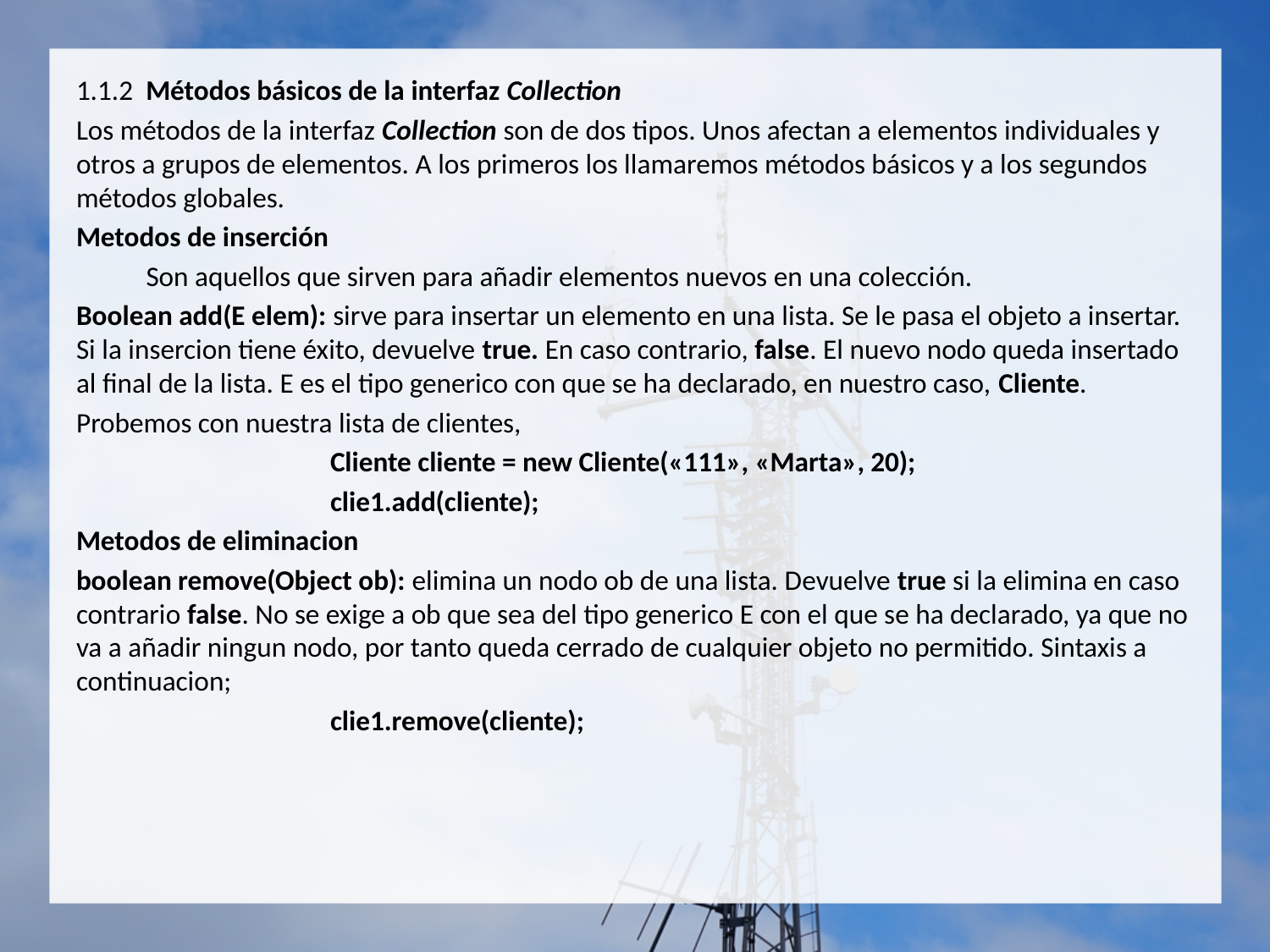

1.1.2  Métodos básicos de la interfaz Collection
Los métodos de la interfaz Collection son de dos tipos. Unos afectan a elementos individuales y otros a grupos de elementos. A los primeros los llamaremos métodos básicos y a los segundos métodos globales.
Metodos de inserción
           Son aquellos que sirven para añadir elementos nuevos en una colección.
Boolean add(E elem): sirve para insertar un elemento en una lista. Se le pasa el objeto a insertar. Si la insercion tiene éxito, devuelve true. En caso contrario, false. El nuevo nodo queda insertado al final de la lista. E es el tipo generico con que se ha declarado, en nuestro caso, Cliente.
Probemos con nuestra lista de clientes,
		Cliente cliente = new Cliente(«111», «Marta», 20);
		clie1.add(cliente);
Metodos de eliminacion
boolean remove(Object ob): elimina un nodo ob de una lista. Devuelve true si la elimina en caso contrario false. No se exige a ob que sea del tipo generico E con el que se ha declarado, ya que no va a añadir ningun nodo, por tanto queda cerrado de cualquier objeto no permitido. Sintaxis a continuacion;
		clie1.remove(cliente);